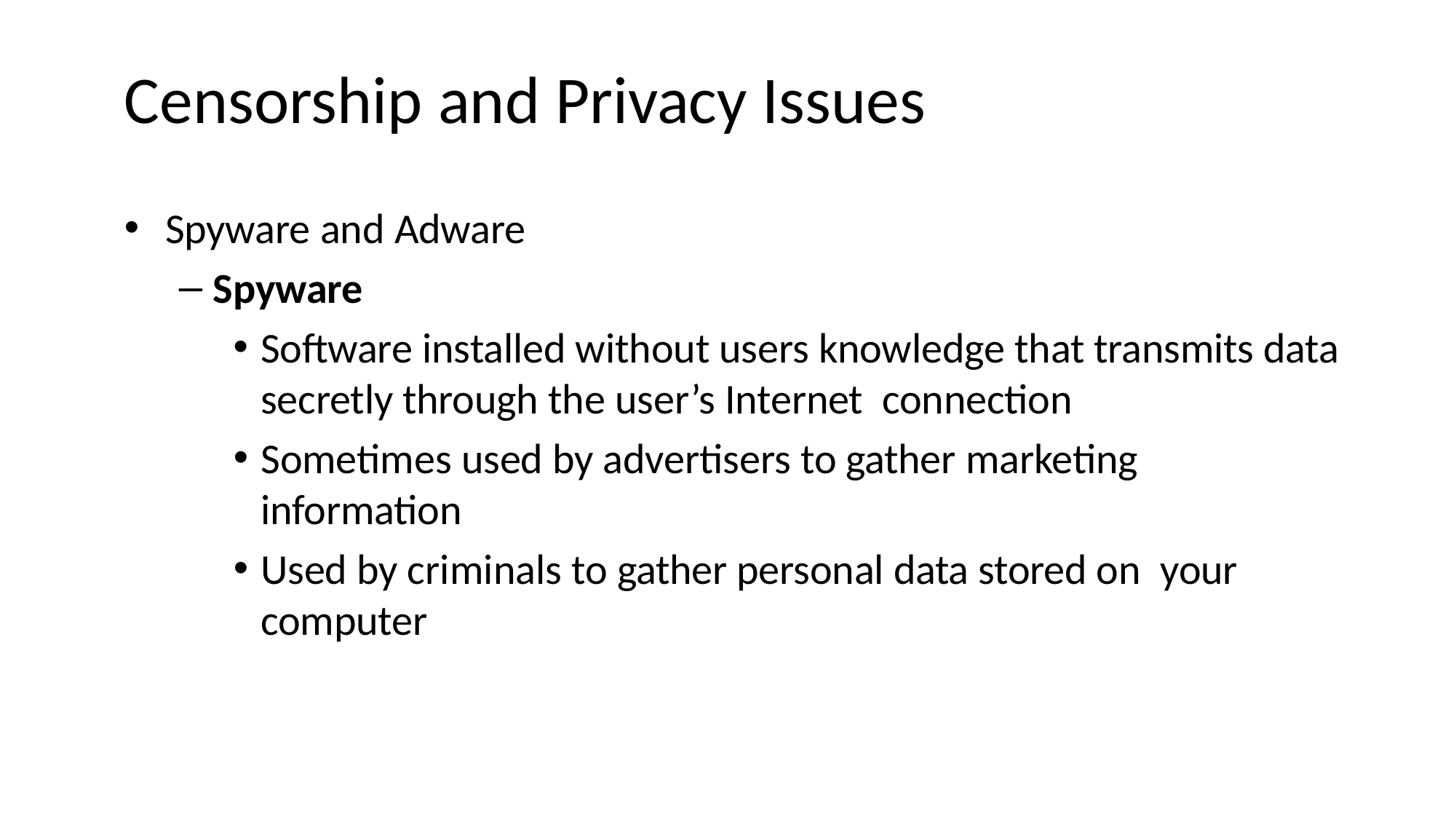

# Censorship and Privacy Issues
Spyware and Adware
Spyware
Software installed without users knowledge that transmits data secretly through the user’s Internet  connection
Sometimes used by advertisers to gather marketing  information
Used by criminals to gather personal data stored on  your computer
59